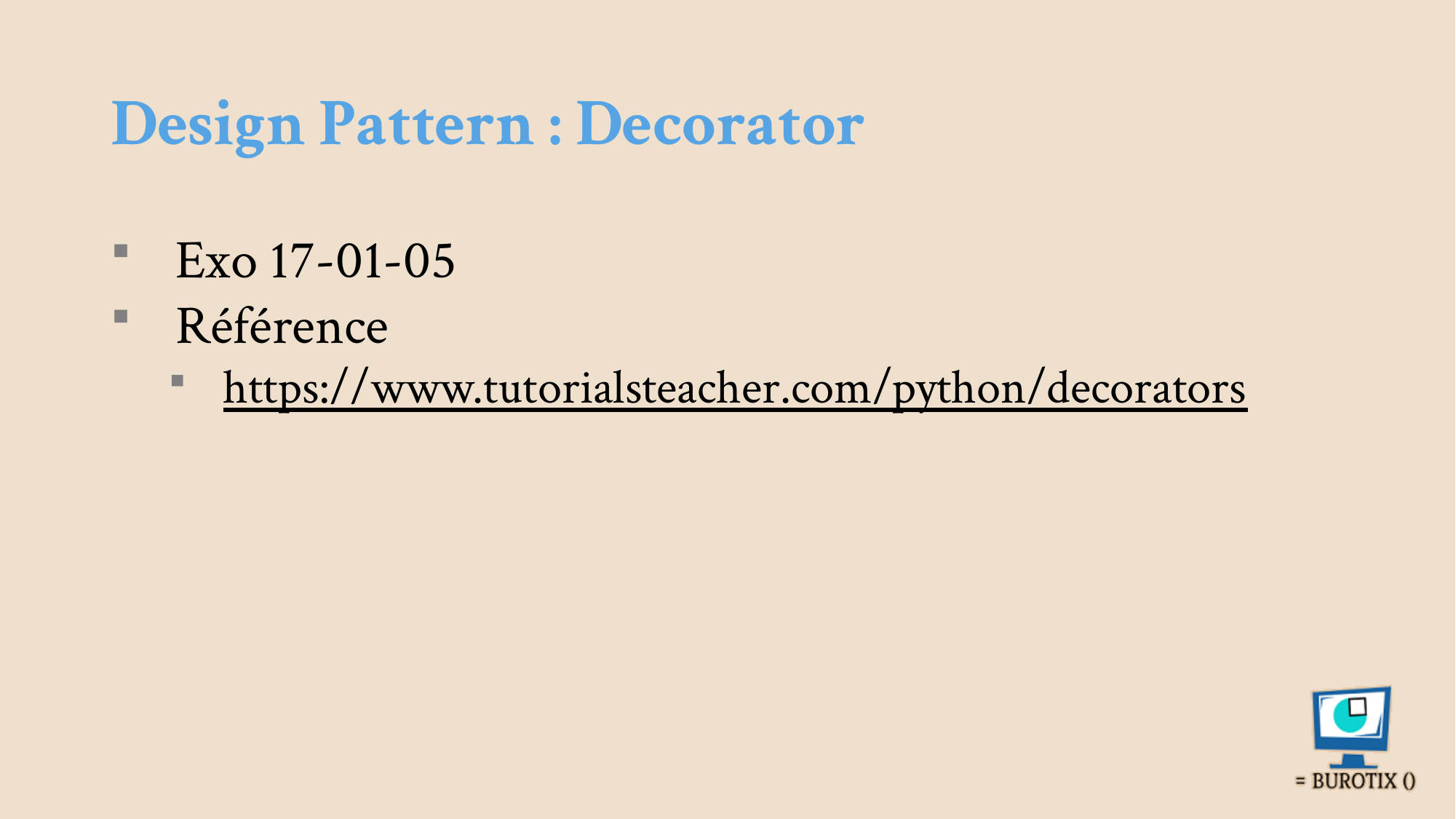

# Design Pattern : Decorator
Exo 17-01-05
Référence
https://www.tutorialsteacher.com/python/decorators